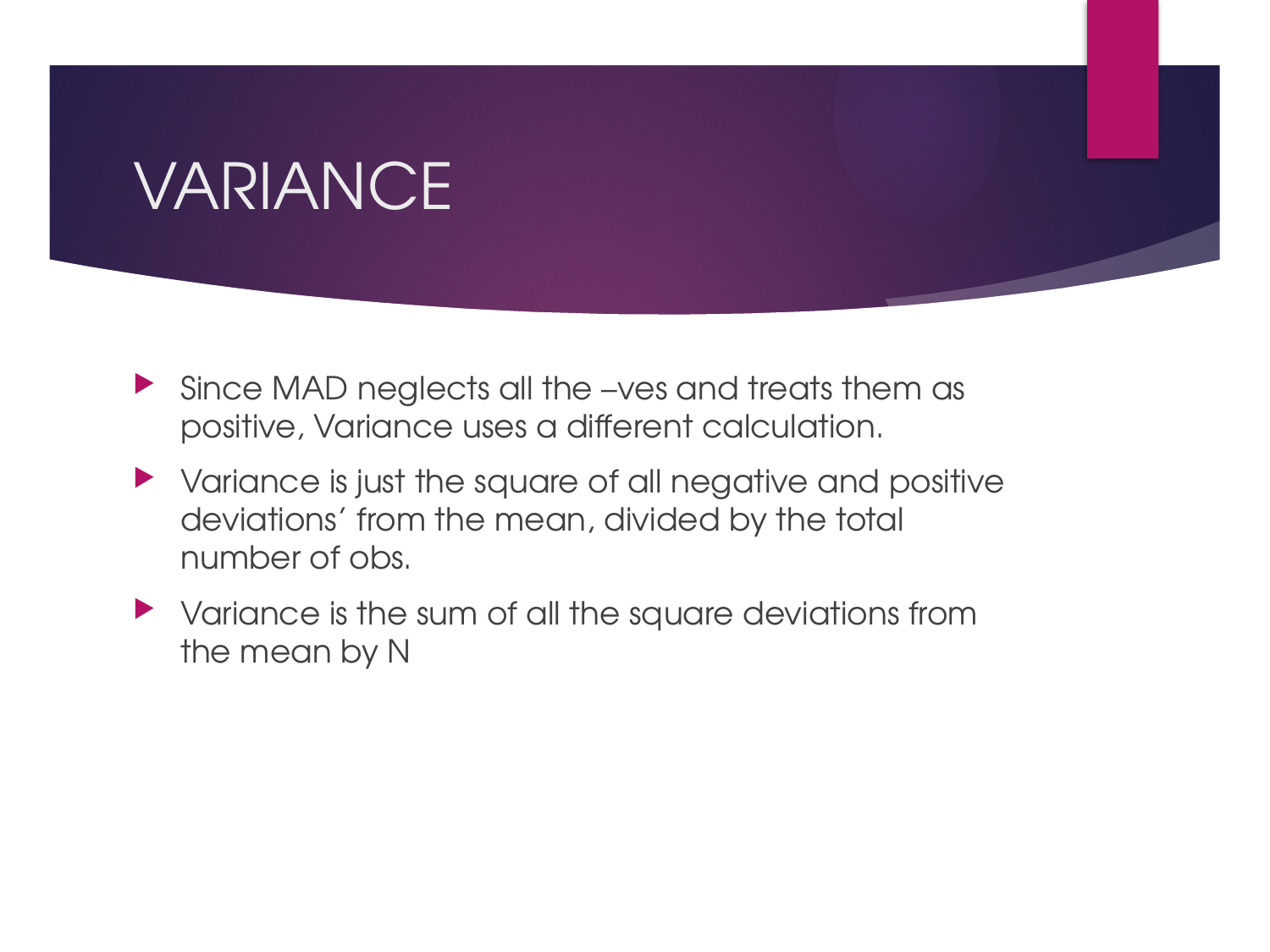

# VARIANCE
Since MAD neglects all the –ves and treats them as positive, Variance uses a different calculation.
Variance is just the square of all negative and positive deviations’ from the mean, divided by the total number of obs.
Variance is the sum of all the square deviations from the mean by N